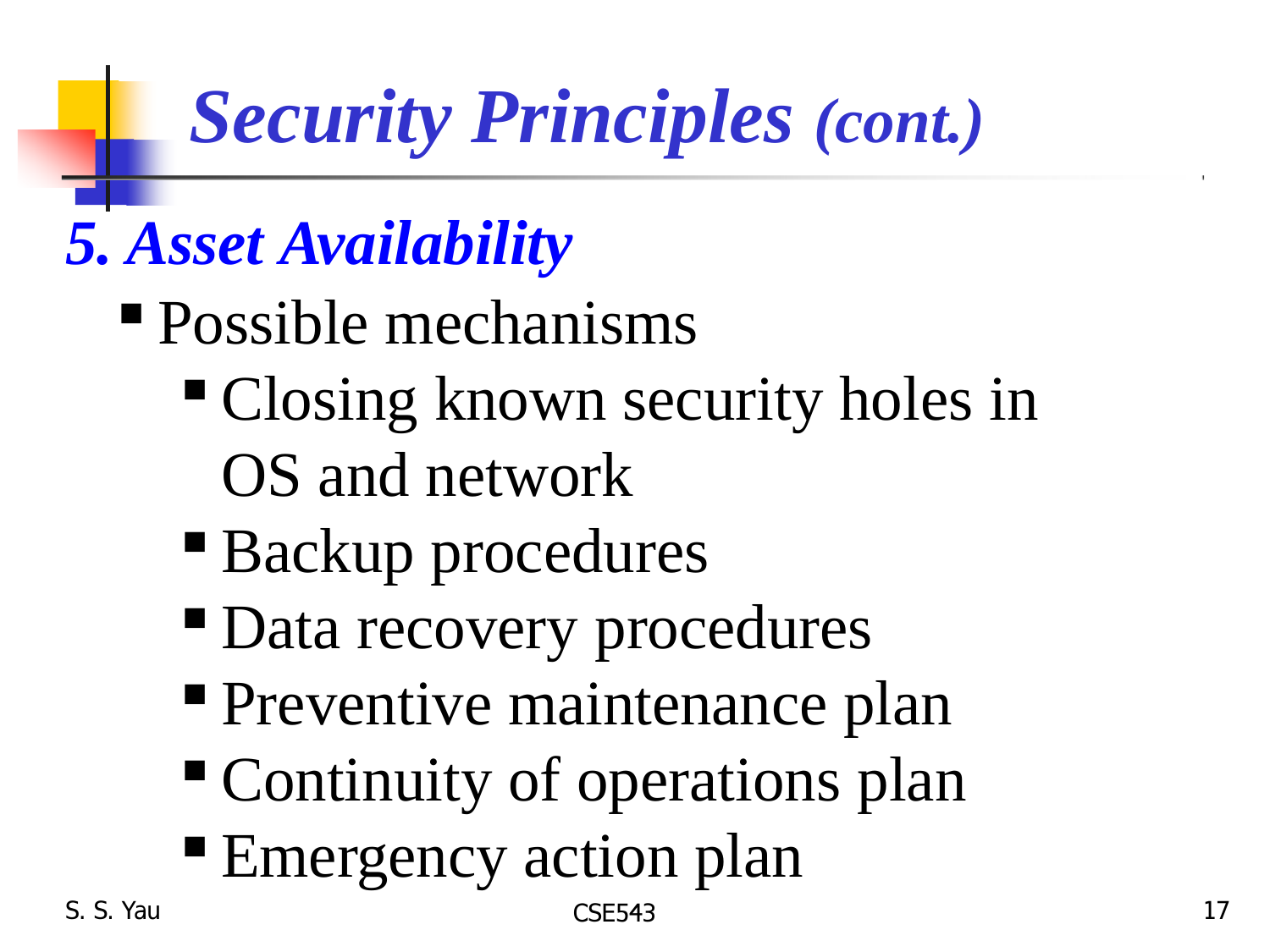

# Security Principles (cont.)
5. Asset Availability
Possible mechanisms
Closing known security holes in OS and network
Backup procedures
Data recovery procedures
Preventive maintenance plan
Continuity of operations plan
Emergency action plan
S. S. Yau
17
CSE543